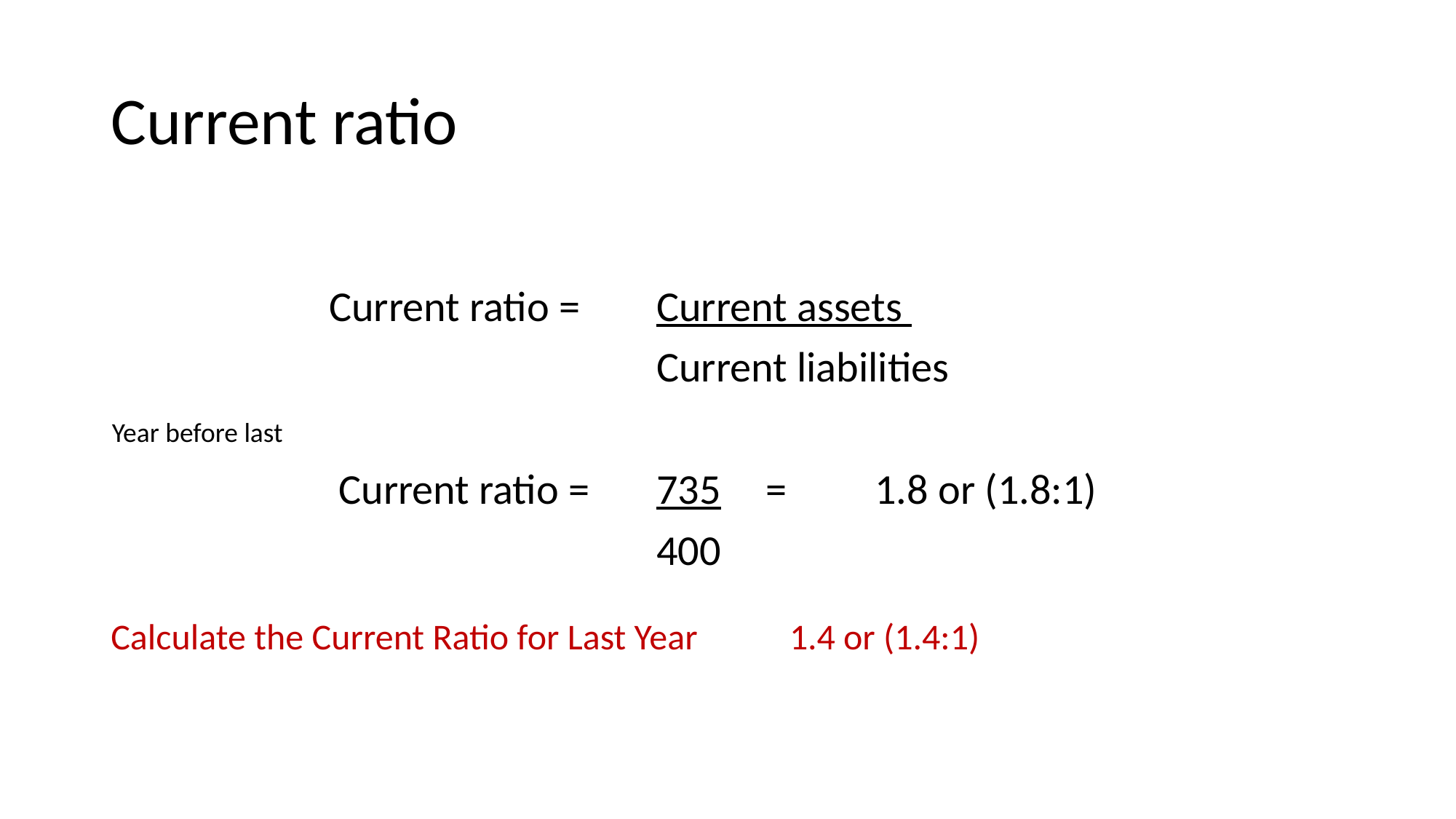

# Current ratio

		Current ratio =	Current assets
					Current liabilities

		 Current ratio = 	735	=	1.8 or (1.8:1)
					400
Year before last
Calculate the Current Ratio for Last Year
1.4 or (1.4:1)